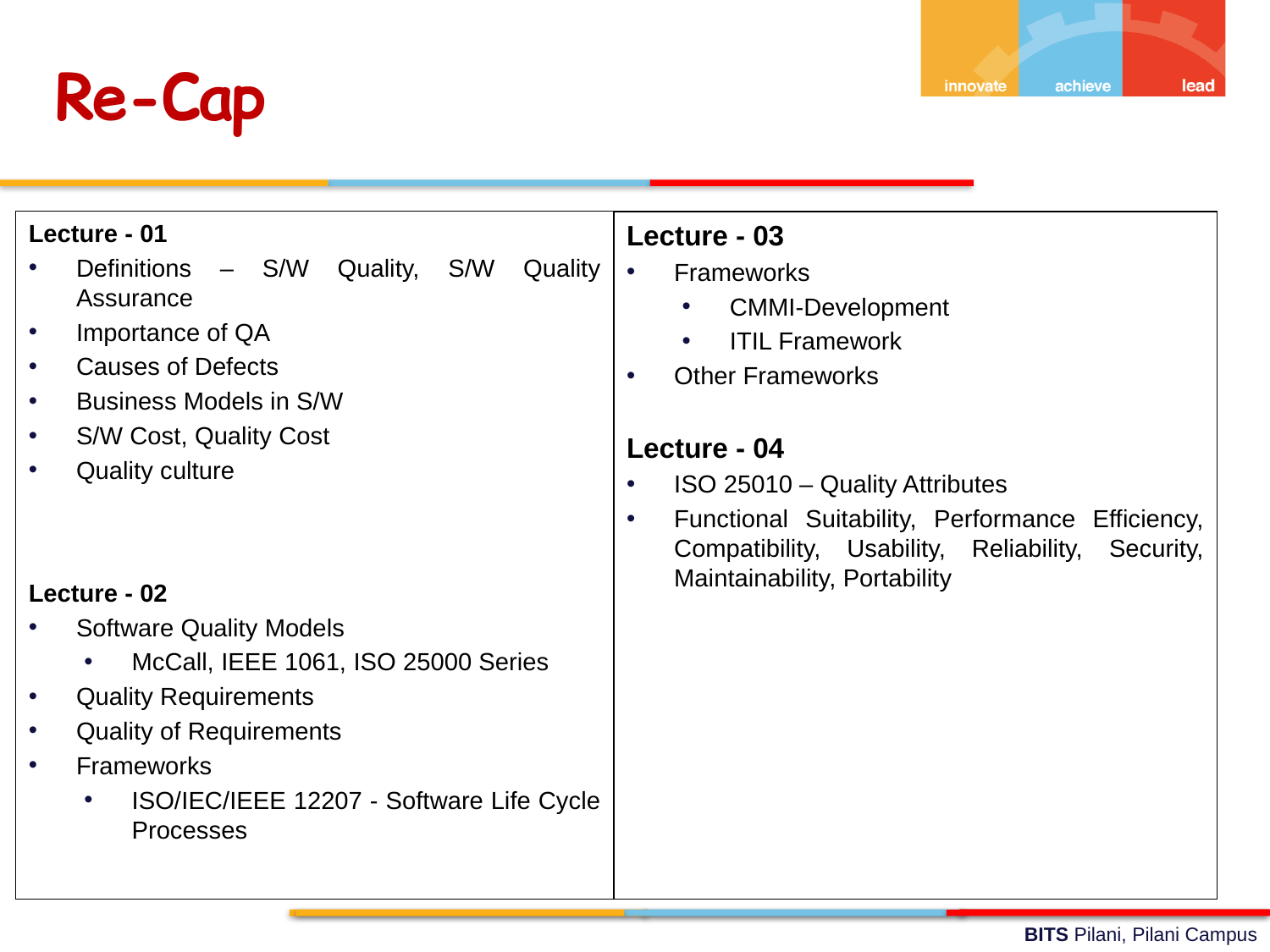

Re-Cap
Lecture - 01
Definitions – S/W Quality, S/W Quality Assurance
Importance of QA
Causes of Defects
Business Models in S/W
S/W Cost, Quality Cost
Quality culture

Lecture - 02
Software Quality Models
McCall, IEEE 1061, ISO 25000 Series
Quality Requirements
Quality of Requirements
Frameworks
ISO/IEC/IEEE 12207 - Software Life Cycle Processes
Lecture - 03
Frameworks
CMMI-Development
ITIL Framework
Other Frameworks

Lecture - 04
ISO 25010 – Quality Attributes
Functional Suitability, Performance Efficiency, Compatibility, Usability, Reliability, Security, Maintainability, Portability